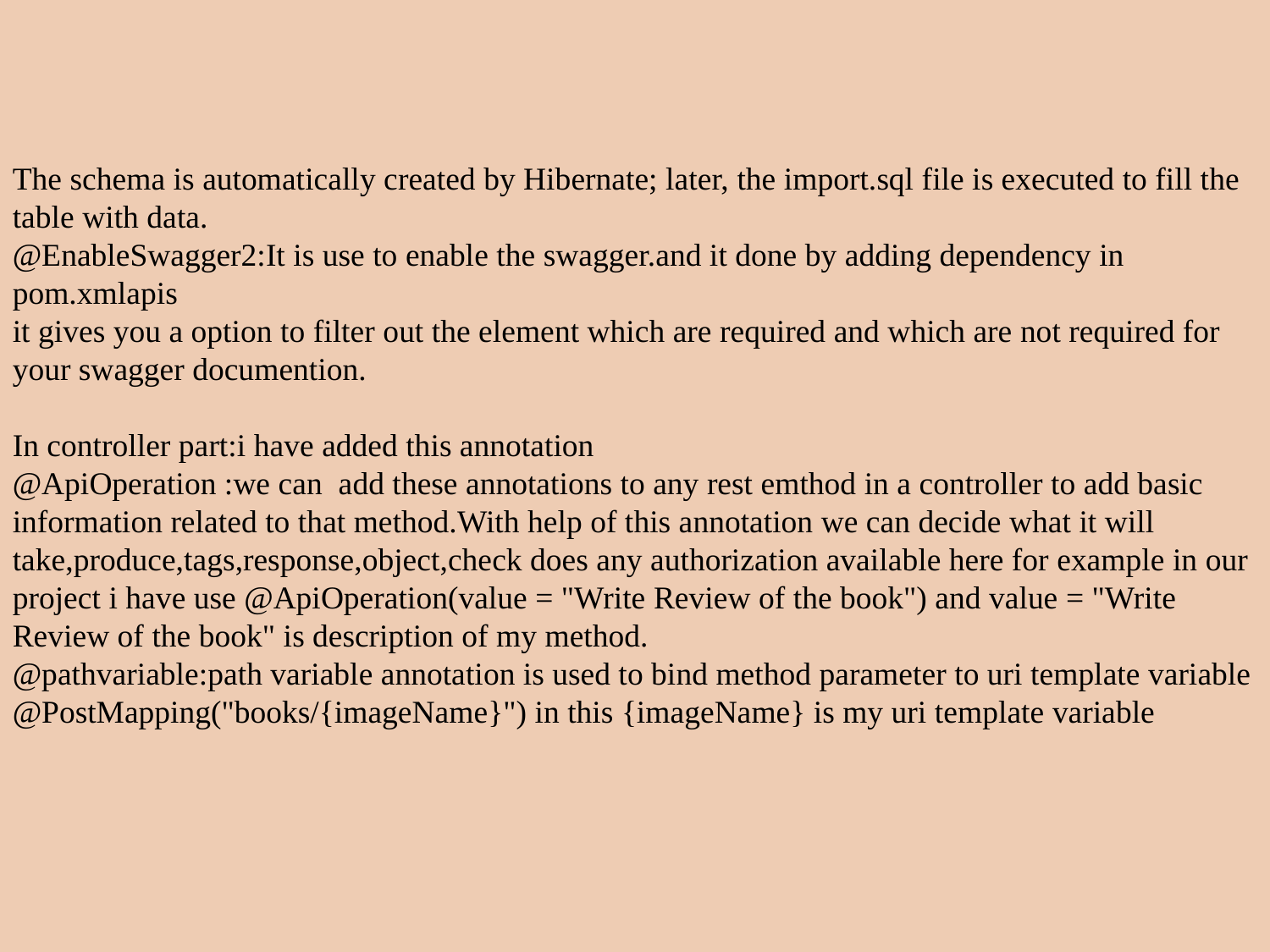

The schema is automatically created by Hibernate; later, the import.sql file is executed to fill the table with data.
@EnableSwagger2:It is use to enable the swagger.and it done by adding dependency in pom.xmlapis
it gives you a option to filter out the element which are required and which are not required for your swagger documention.

In controller part:i have added this annotation
@ApiOperation :we can  add these annotations to any rest emthod in a controller to add basic information related to that method.With help of this annotation we can decide what it will take,produce,tags,response,object,check does any authorization available here for example in our project i have use @ApiOperation(value = "Write Review of the book") and value = "Write Review of the book" is description of my method.
@pathvariable:path variable annotation is used to bind method parameter to uri template variable
@PostMapping("books/{imageName}") in this {imageName} is my uri template variable